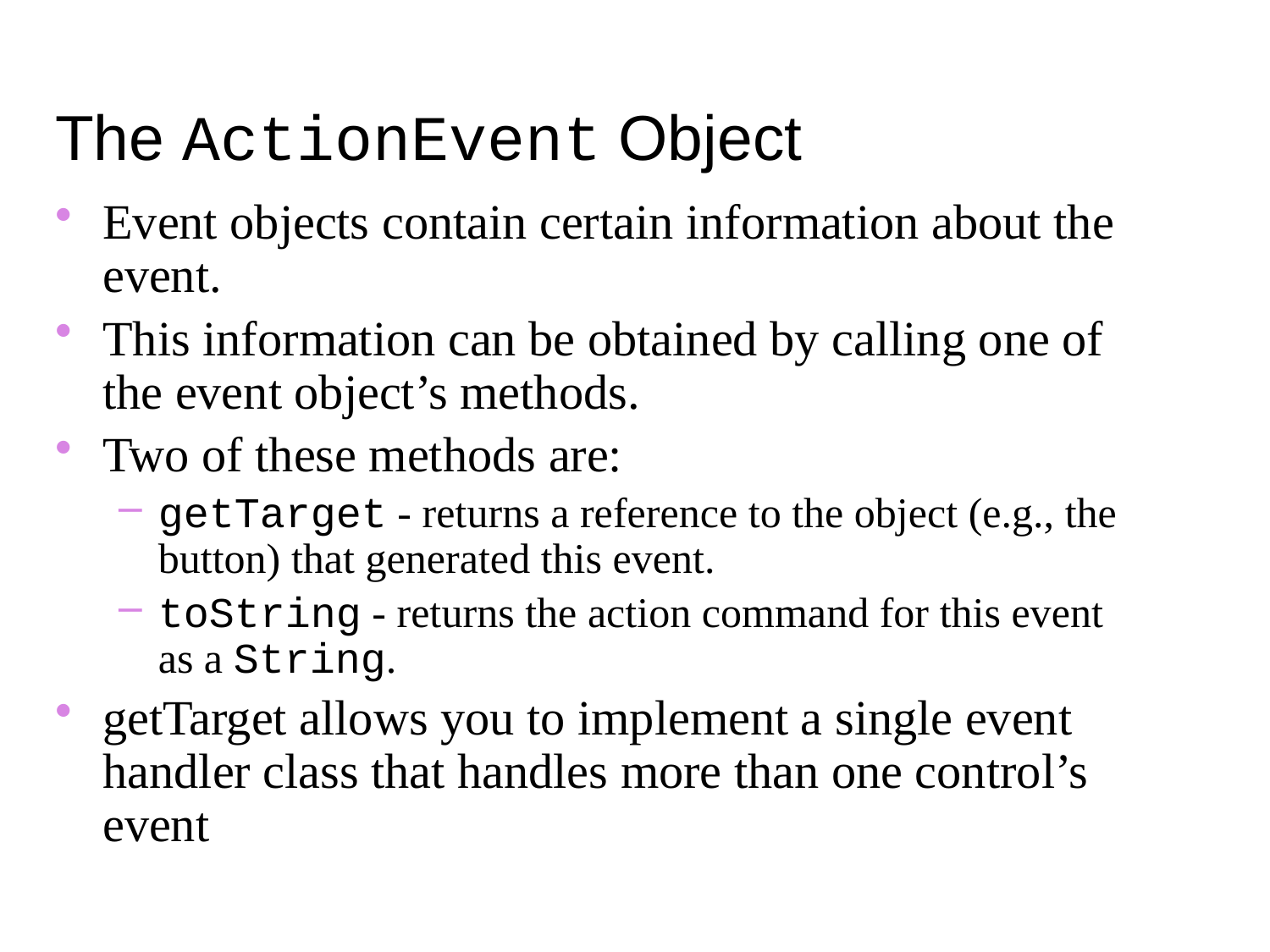

The ActionEvent Object
Event objects contain certain information about the event.
This information can be obtained by calling one of the event object’s methods.
Two of these methods are:
getTarget - returns a reference to the object (e.g., the button) that generated this event.
toString - returns the action command for this event as a String.
getTarget allows you to implement a single event handler class that handles more than one control’s event